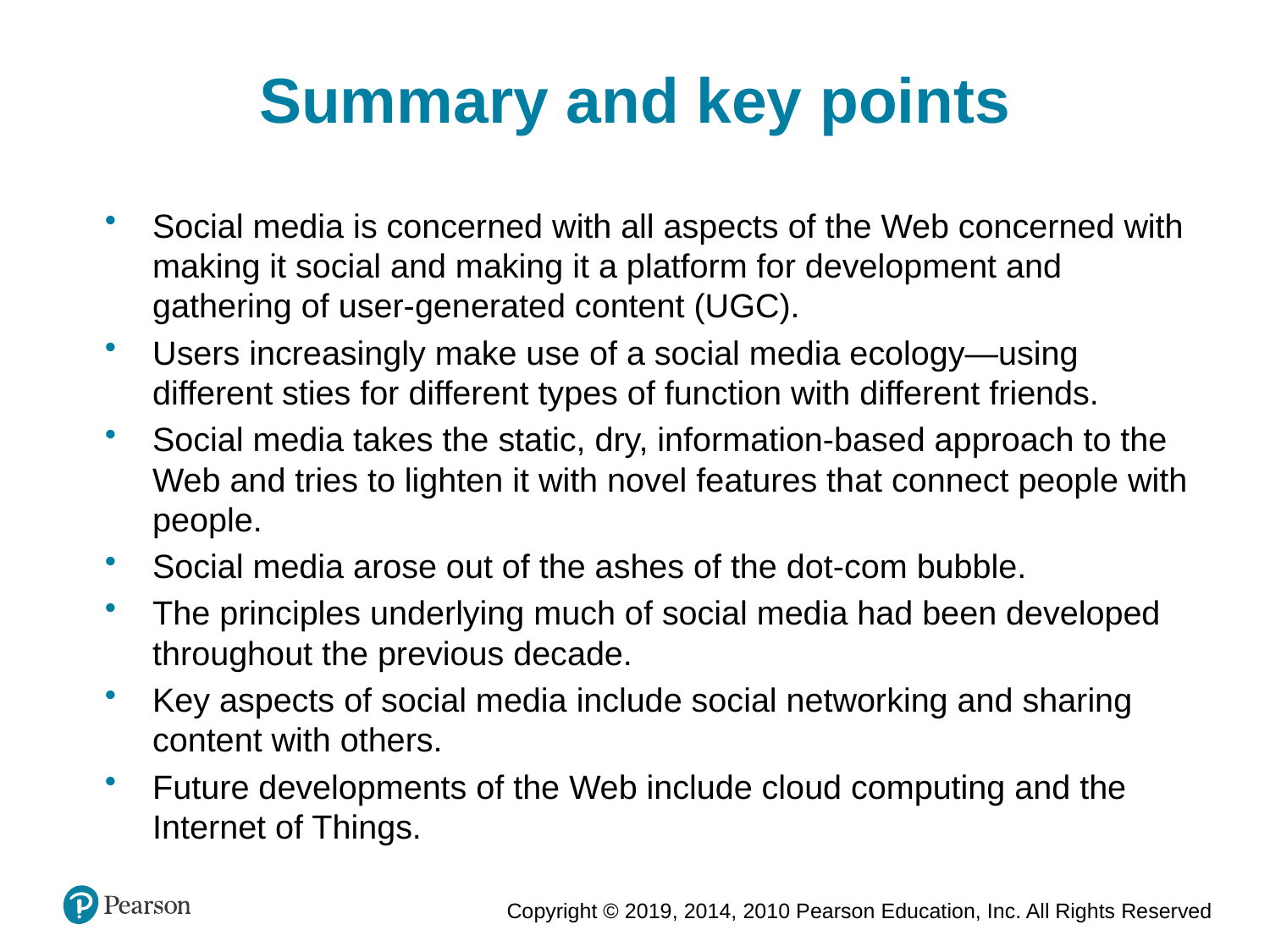

Summary and key points
Social media is concerned with all aspects of the Web concerned with making it social and making it a platform for development and gathering of user-generated content (UGC).
Users increasingly make use of a social media ecology—using different sties for different types of function with different friends.
Social media takes the static, dry, information-based approach to the Web and tries to lighten it with novel features that connect people with people.
Social media arose out of the ashes of the dot-com bubble.
The principles underlying much of social media had been developed throughout the previous decade.
Key aspects of social media include social networking and sharing content with others.
Future developments of the Web include cloud computing and the Internet of Things.